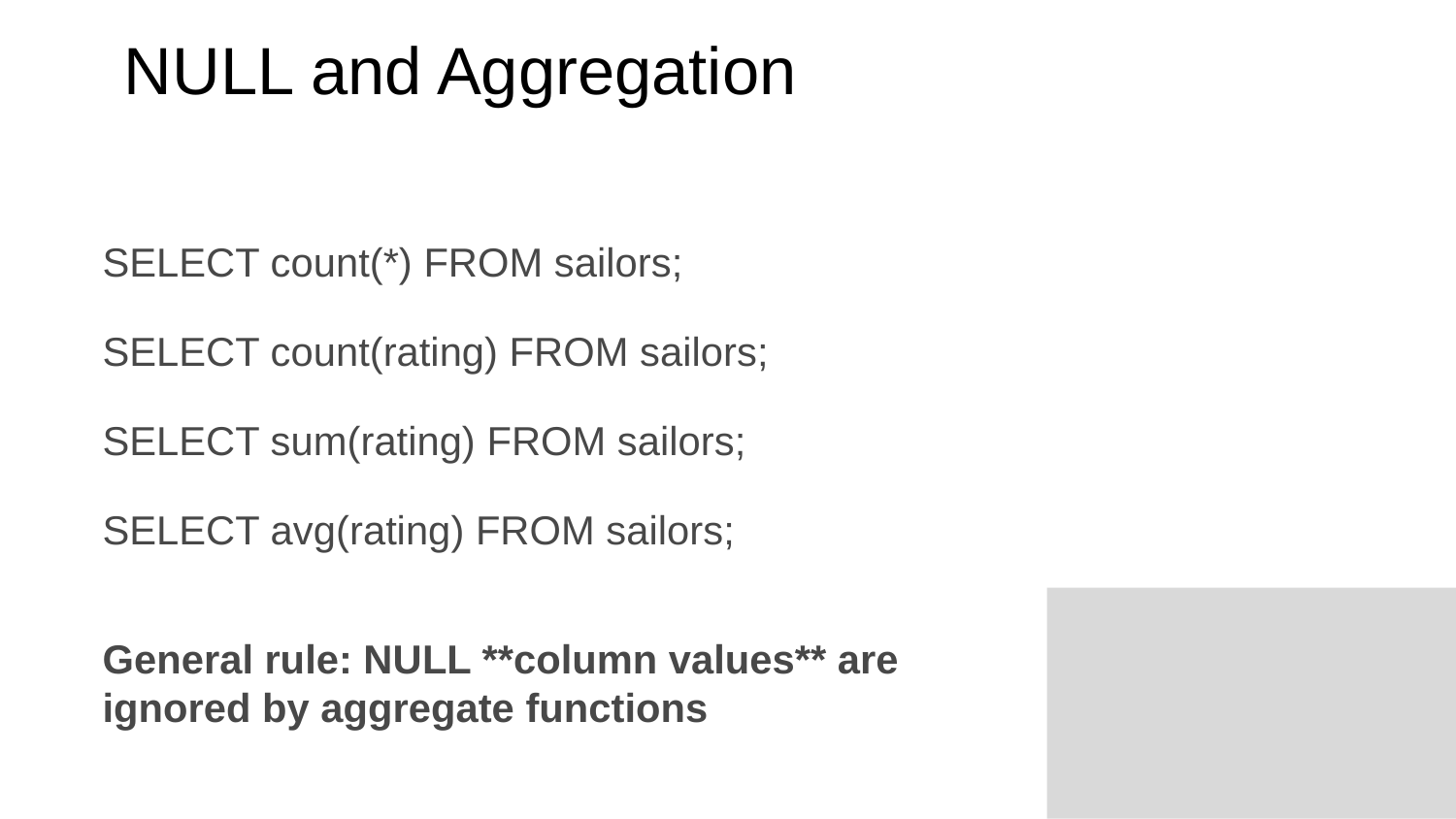

# NULL and Aggregation
SELECT count(*) FROM sailors;
SELECT count(rating) FROM sailors;
SELECT sum(rating) FROM sailors;
SELECT avg(rating) FROM sailors;
General rule: NULL **column values** are ignored by aggregate functions